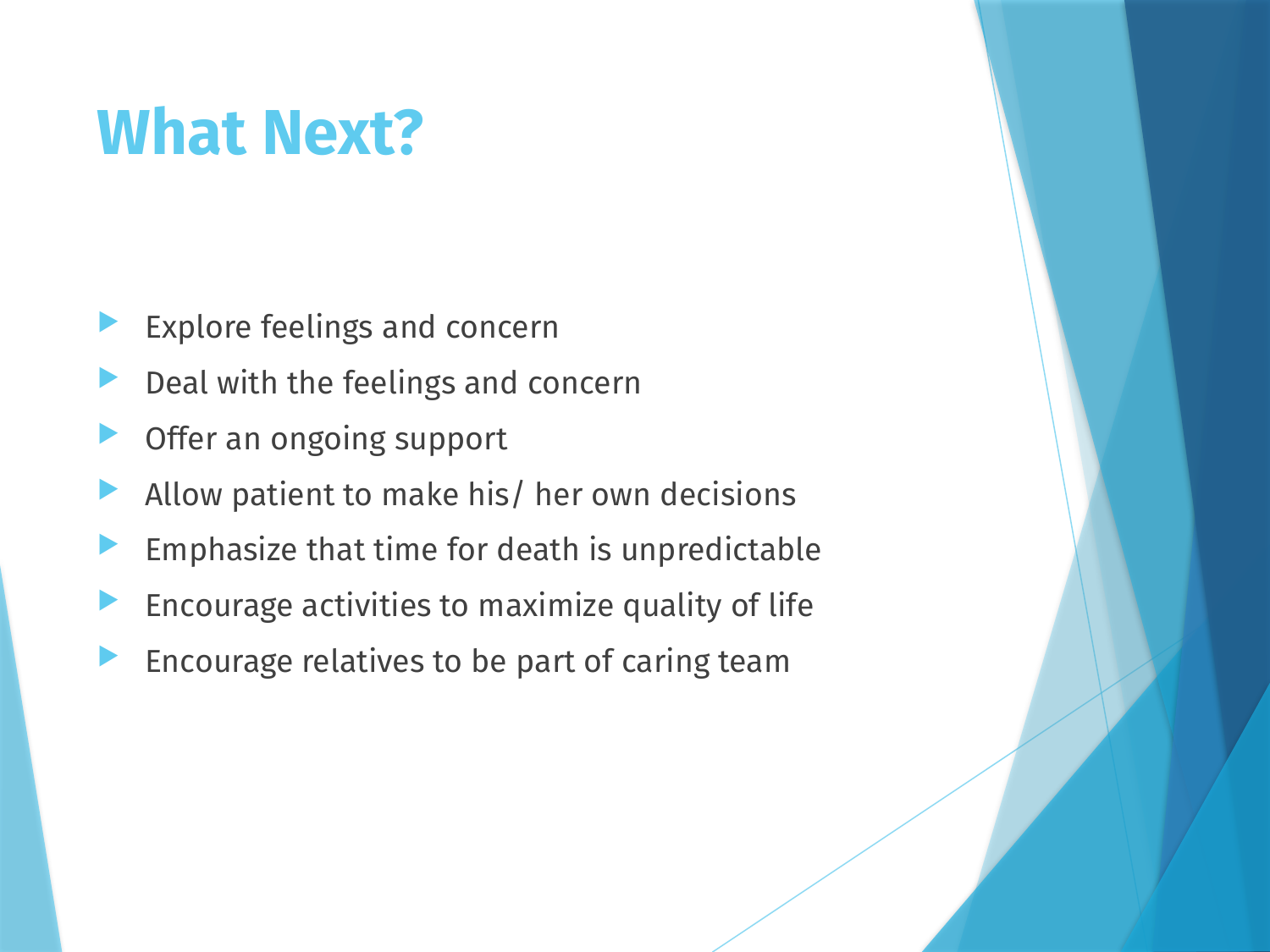

# What Next?
Explore feelings and concern
Deal with the feelings and concern
Offer an ongoing support
Allow patient to make his/ her own decisions
Emphasize that time for death is unpredictable
Encourage activities to maximize quality of life
Encourage relatives to be part of caring team